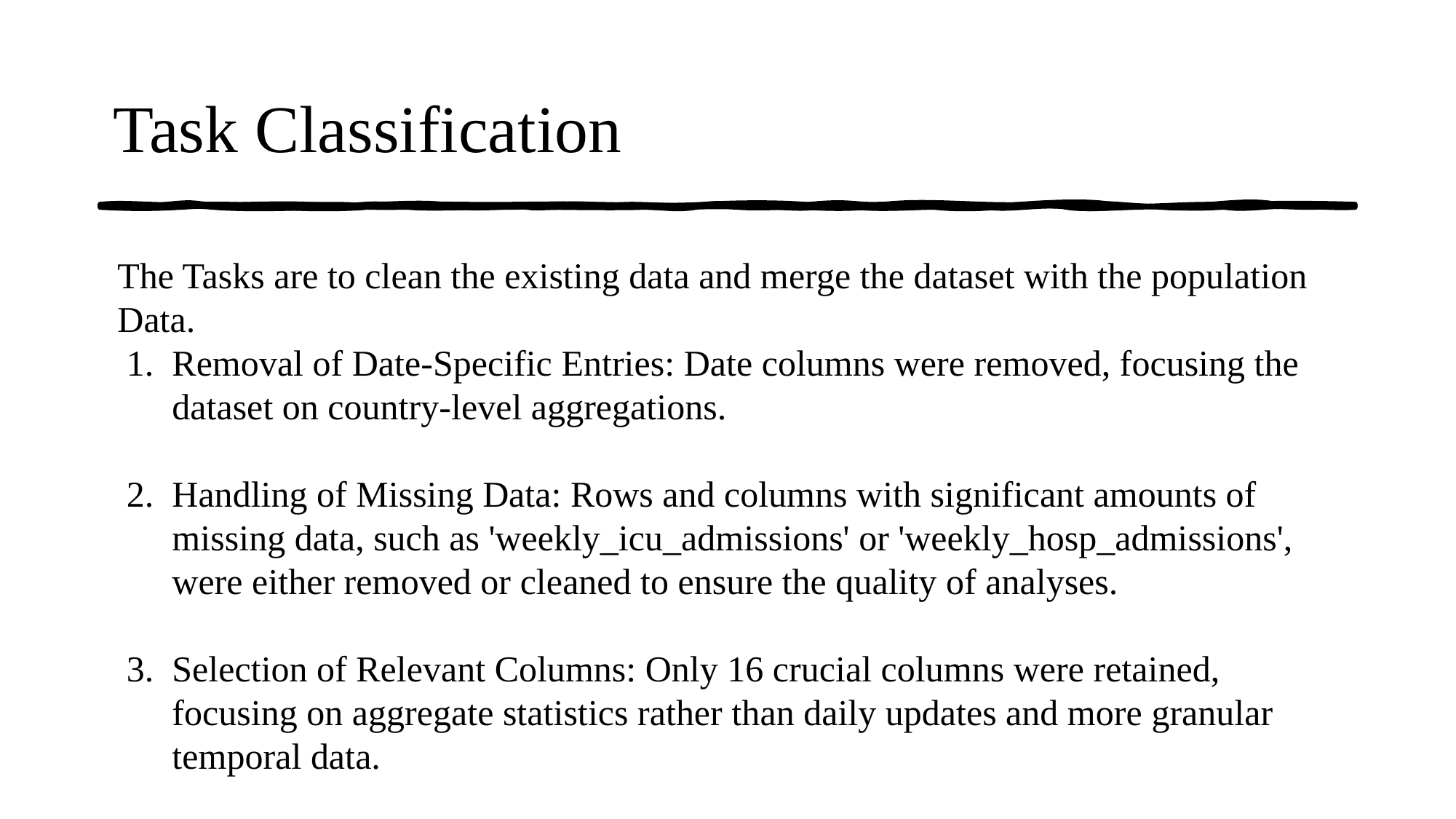

# Task Classification
The Tasks are to clean the existing data and merge the dataset with the population Data.
Removal of Date-Specific Entries: Date columns were removed, focusing the dataset on country-level aggregations.

Handling of Missing Data: Rows and columns with significant amounts of missing data, such as 'weekly_icu_admissions' or 'weekly_hosp_admissions', were either removed or cleaned to ensure the quality of analyses.

Selection of Relevant Columns: Only 16 crucial columns were retained, focusing on aggregate statistics rather than daily updates and more granular temporal data.